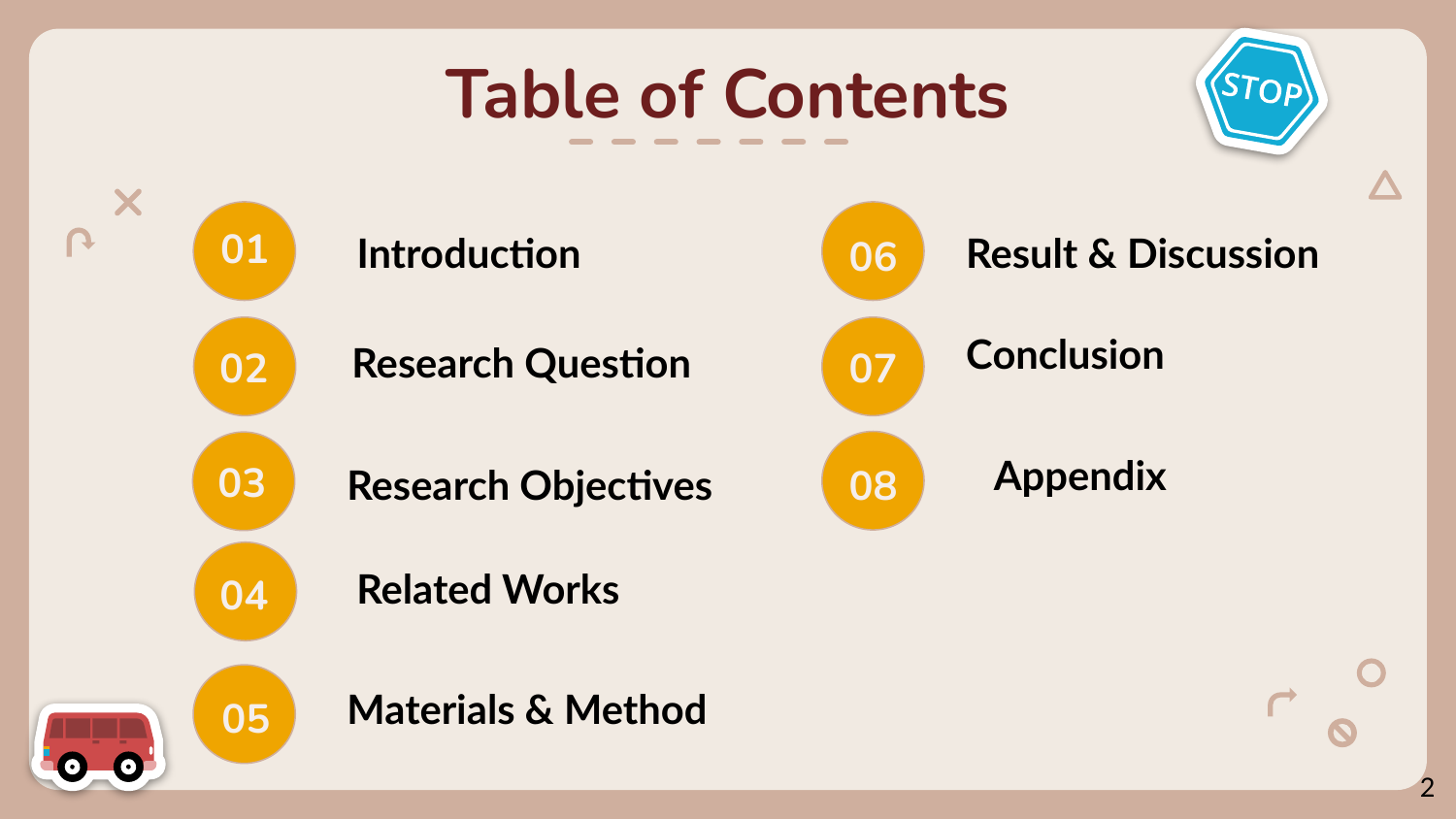

# Table of Contents

01
06
Introduction
Result & Discussion

Conclusion
02
07
Research Question

03
08
Appendix
Research Objectives

04
Related Works

05
Materials & Method

2